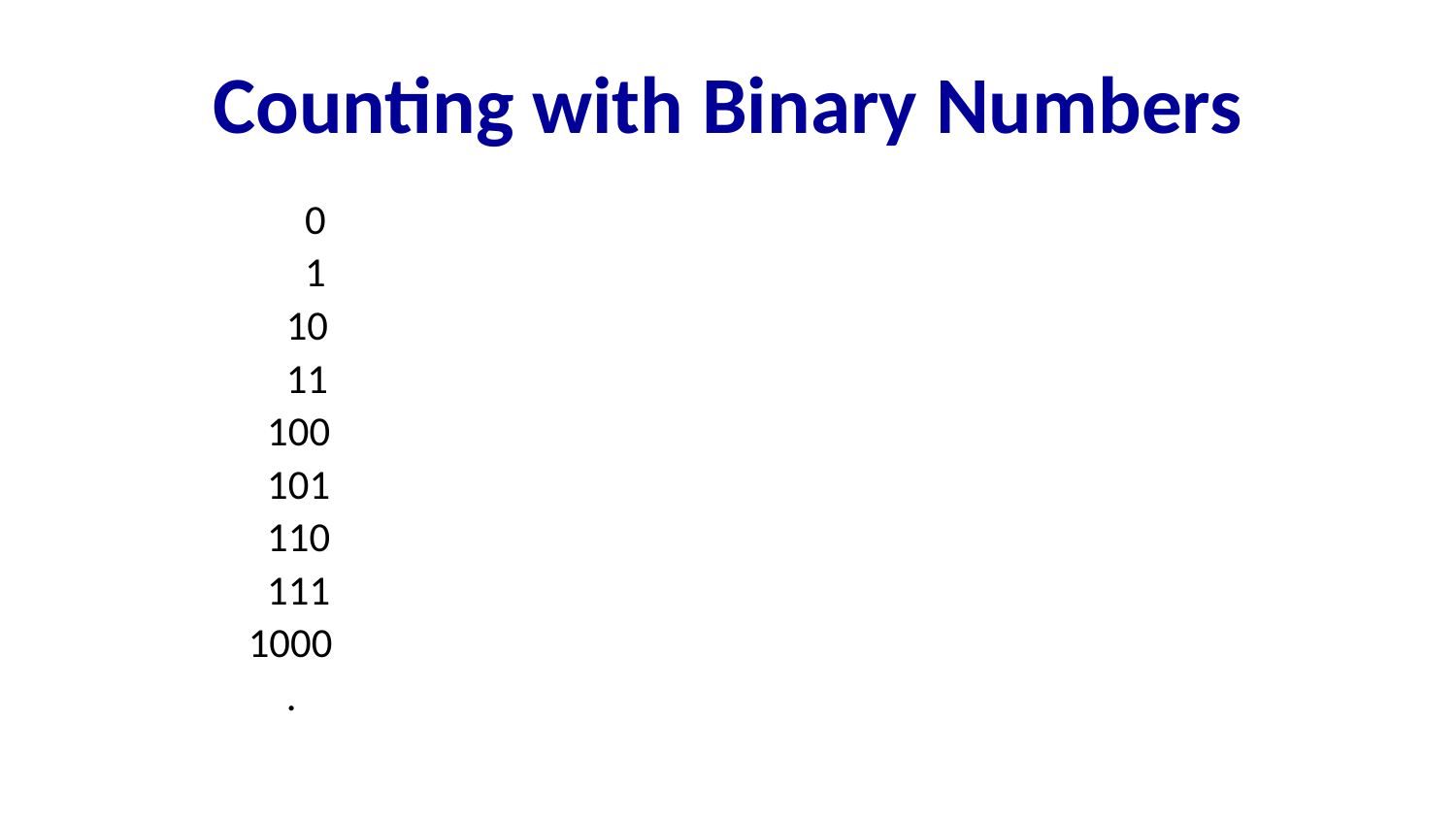

# Counting with Binary Numbers
                       0
                       1
                     10
                     11
                   100
                   101
                   110
                   111
                 1000
                     .